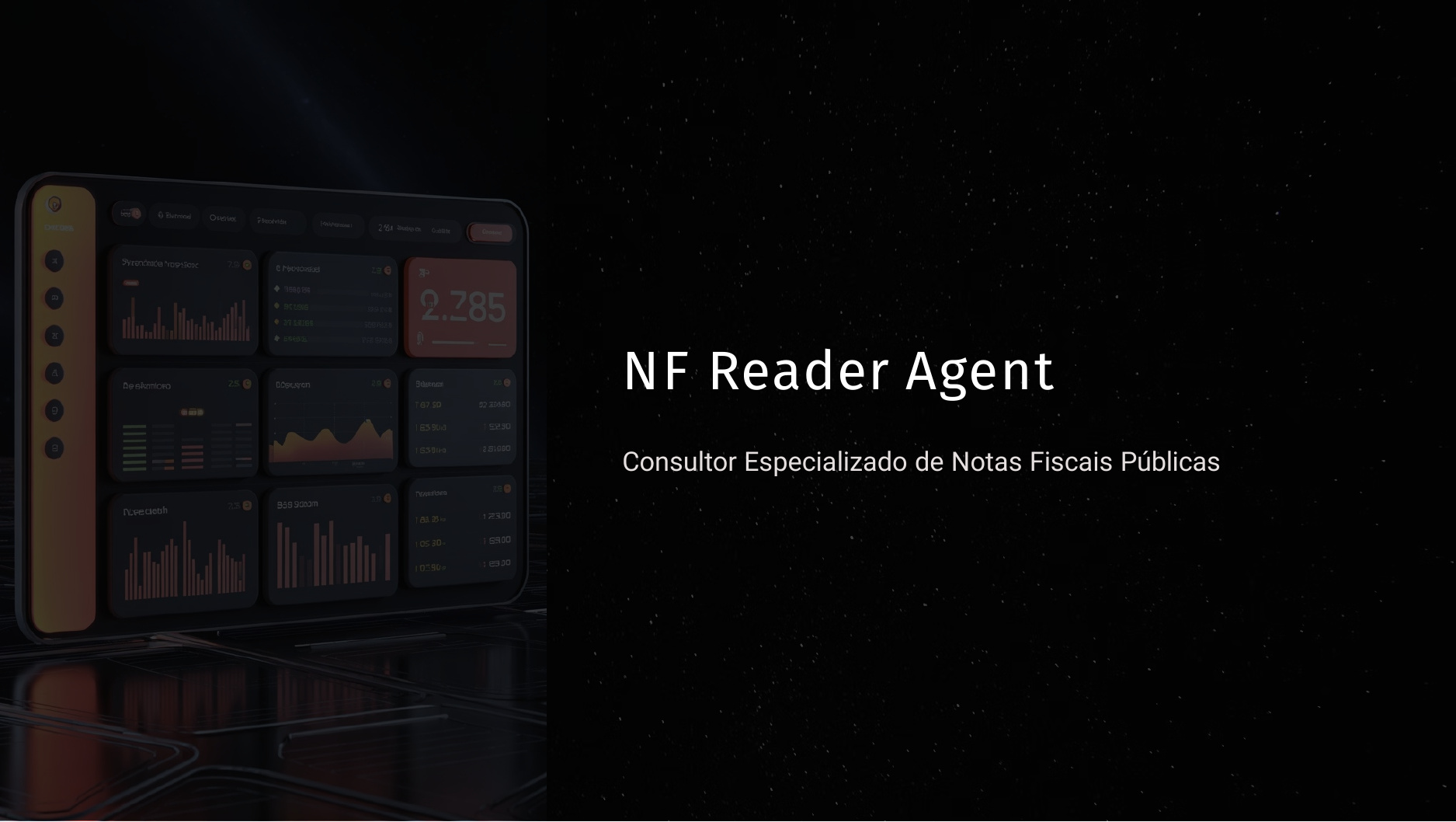

# NF Reader Agent
Consultor Especializado de Notas Fiscais Públicas